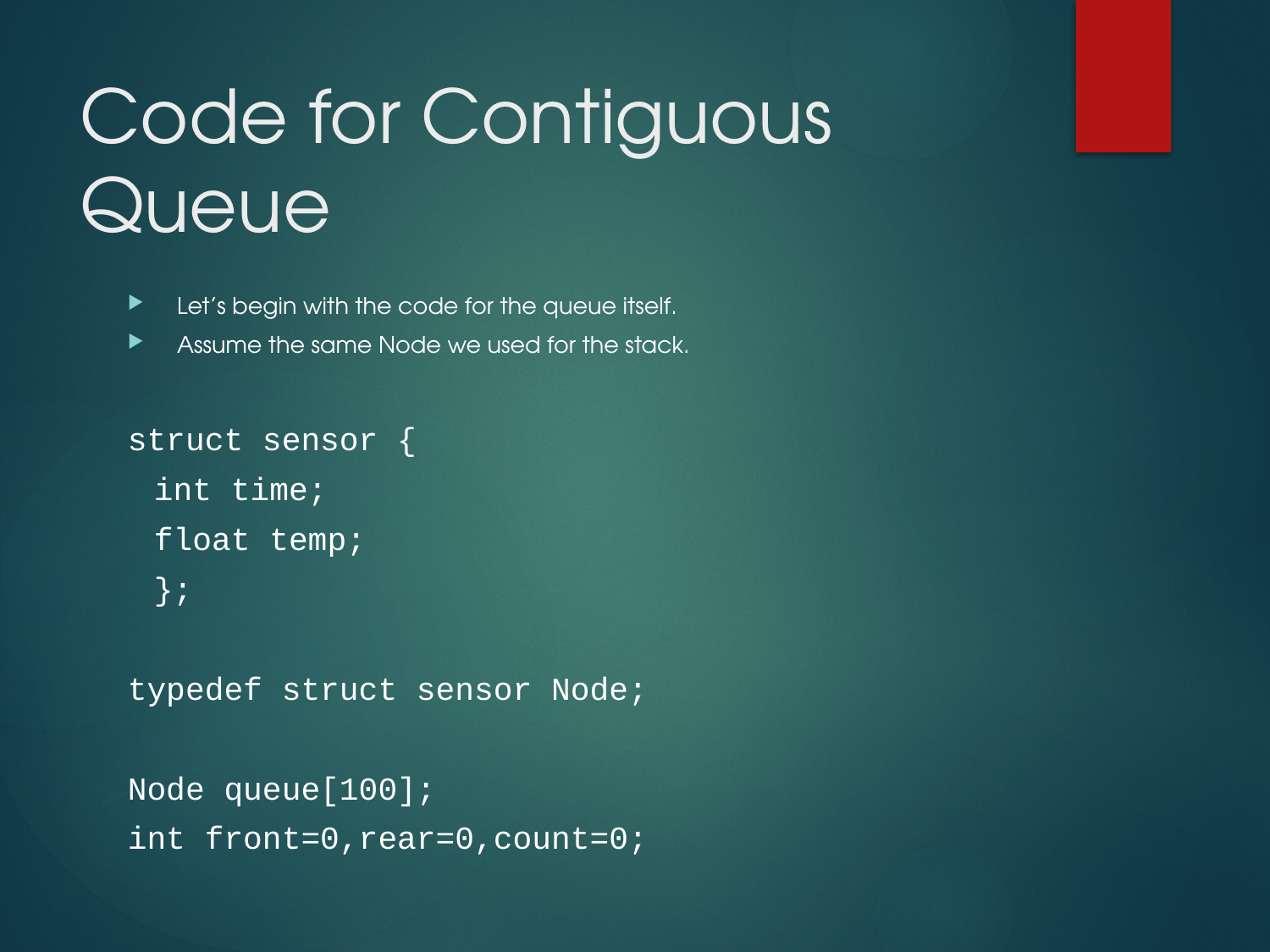

# Code for Contiguous Queue
Let’s begin with the code for the queue itself.
Assume the same Node we used for the stack.

struct sensor {
		int time;
		float temp;
		};

typedef struct sensor Node;

Node queue[100];
int front=0,rear=0,count=0;